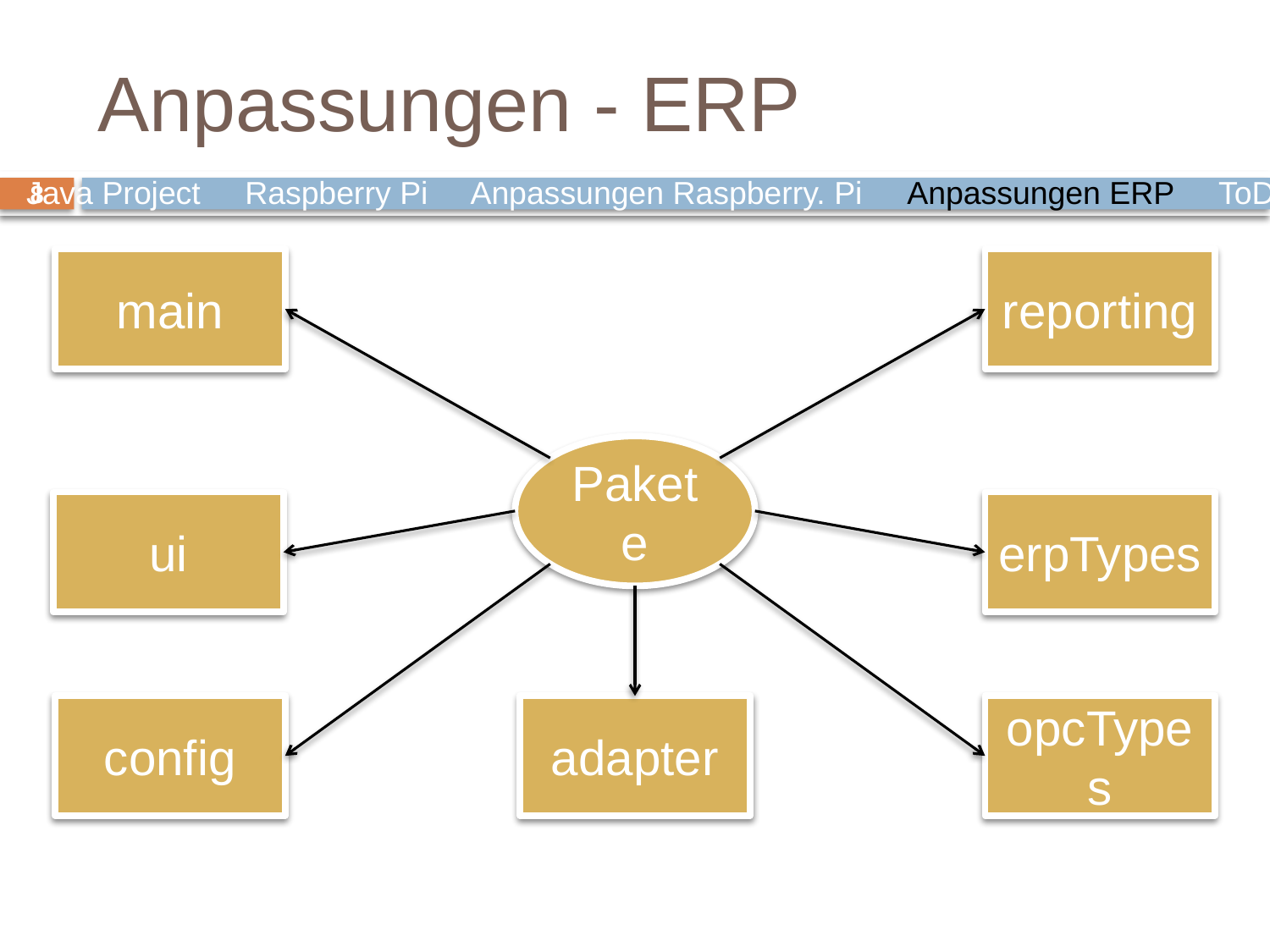

# Anpassungen - ERP
Java Project     Raspberry Pi     Anpassungen Raspberry. Pi     Anpassungen ERP     ToDo
8
main
reporting
Pakete
ui
erpTypes
config
adapter
opcTypes